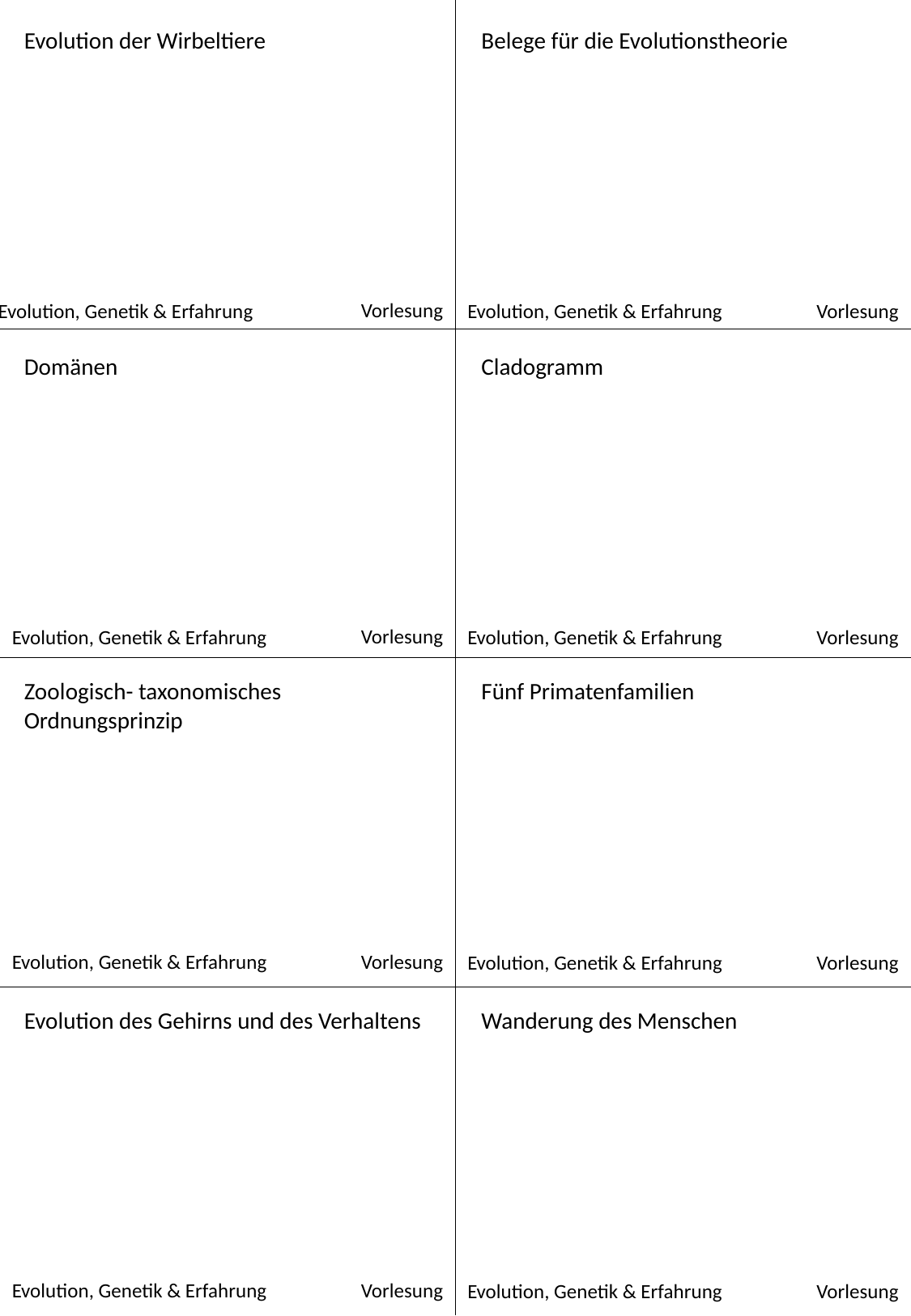

Evolution der Wirbeltiere
Belege für die Evolutionstheorie
Vorlesung
Evolution, Genetik & Erfahrung
Evolution, Genetik & Erfahrung
Vorlesung
Cladogramm
Domänen
Vorlesung
Evolution, Genetik & Erfahrung

Evolution, Genetik & Erfahrung

Vorlesung
Fünf Primatenfamilien
Zoologisch- taxonomisches Ordnungsprinzip
Evolution, Genetik & Erfahrung

Vorlesung
Evolution, Genetik & Erfahrung

Vorlesung
Wanderung des Menschen
Evolution des Gehirns und des Verhaltens
Evolution, Genetik & Erfahrung

Vorlesung
Evolution, Genetik & Erfahrung

Vorlesung